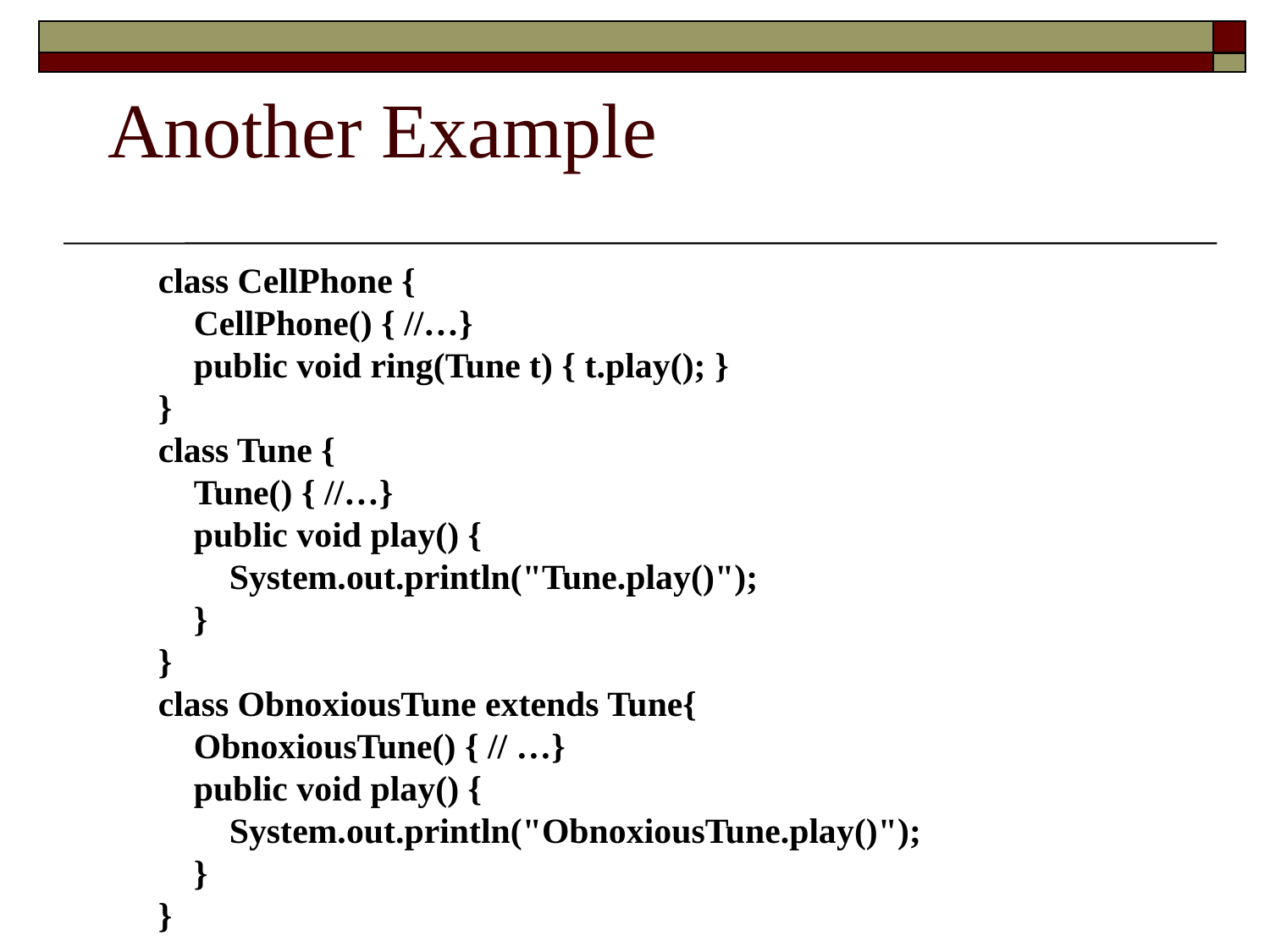

# Another Example
class CellPhone {
    CellPhone() { //…}
    public void ring(Tune t) { t.play(); }
}
class Tune {
    Tune() { //…}
    public void play() {
        System.out.println("Tune.play()");
    }
}
class ObnoxiousTune extends Tune{
    ObnoxiousTune() { // …}
    public void play() {
        System.out.println("ObnoxiousTune.play()");
    }
}